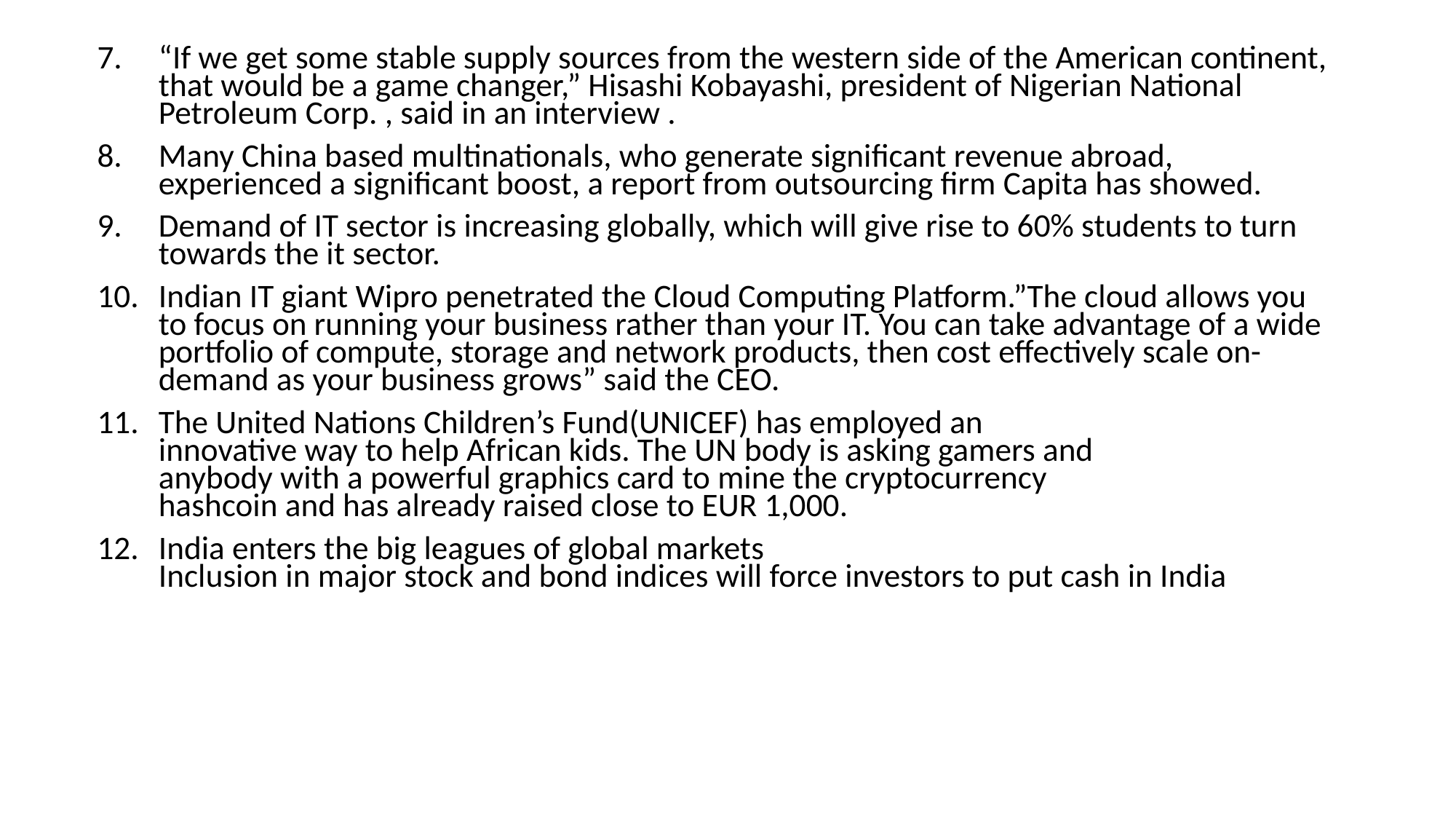

“If we get some stable supply sources from the western side of the American continent, that would be a game changer,” Hisashi Kobayashi, president of Nigerian National Petroleum Corp. , said in an interview .
Many China based multinationals, who generate significant revenue abroad, experienced a significant boost, a report from outsourcing firm Capita has showed.
Demand of IT sector is increasing globally, which will give rise to 60% students to turn towards the it sector.
Indian IT giant Wipro penetrated the Cloud Computing Platform.”The cloud allows you to focus on running your business rather than your IT. You can take advantage of a wide portfolio of compute, storage and network products, then cost effectively scale on-demand as your business grows” said the CEO.
The United Nations Children’s Fund(UNICEF) has employed an
innovative way to help African kids. The UN body is asking gamers and
anybody with a powerful graphics card to mine the cryptocurrency
hashcoin and has already raised close to EUR 1,000.
India enters the big leagues of global markets
Inclusion in major stock and bond indices will force investors to put cash in India